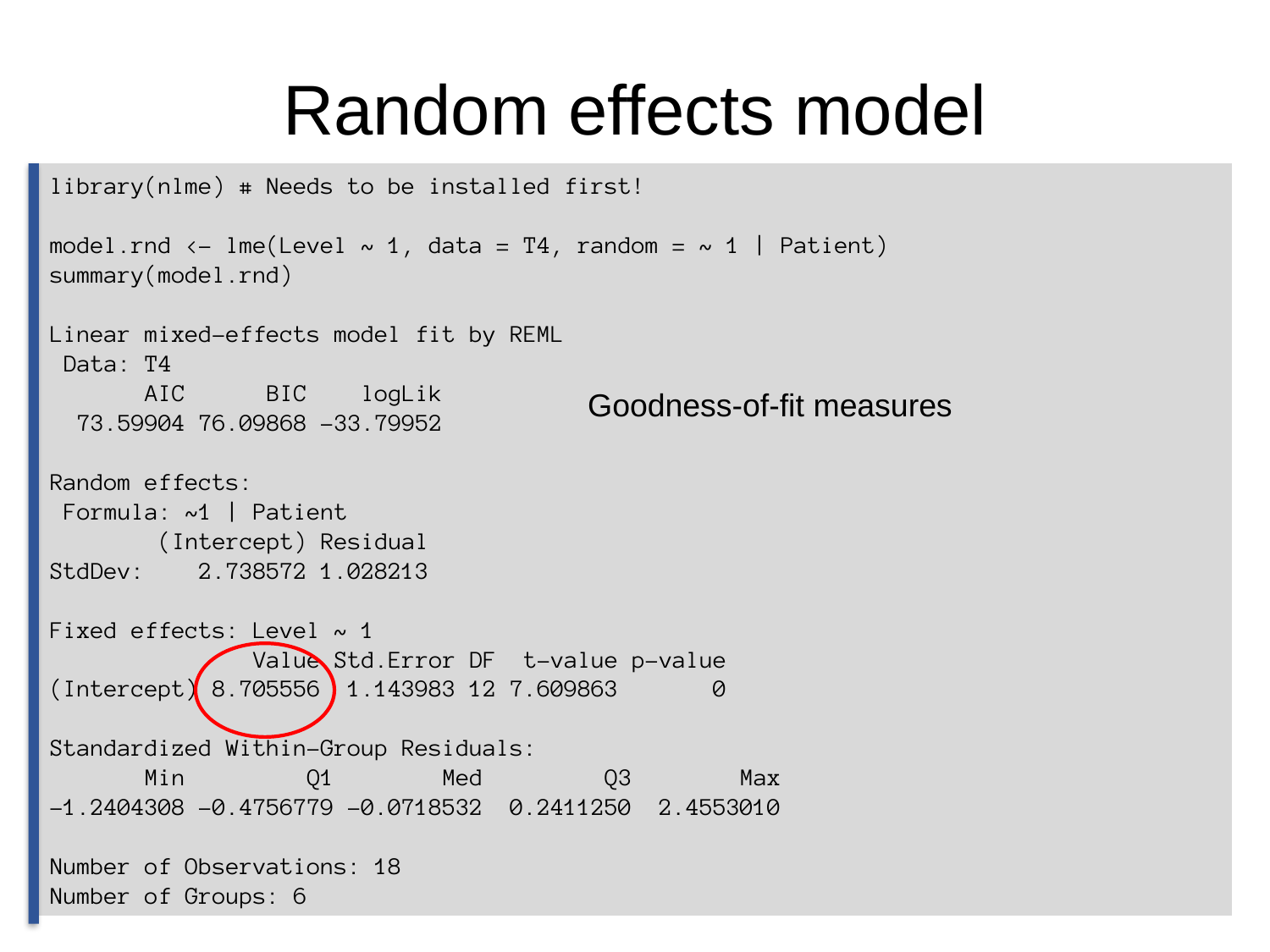

Random effects model

library(nlme) # Needs to be installed first!

model.rnd <- lme(Level ~ 1, data = T4, random = ~ 1 | Patient)
summary(model.rnd)

Linear mixed-effects model fit by REML
 Data: T4
       AIC      BIC    logLik
  73.59904 76.09868 -33.79952

Random effects:
 Formula: ~1 | Patient
        (Intercept) Residual
StdDev:    2.738572 1.028213

Fixed effects: Level ~ 1
               Value Std.Error DF  t-value p-value
(Intercept) 8.705556  1.143983 12 7.609863       0

Standardized Within-Group Residuals:
       Min         Q1        Med         Q3        Max
-1.2404308 -0.4756779 -0.0718532  0.2411250  2.4553010

Number of Observations: 18
Number of Groups: 6
Goodness-of-fit measures